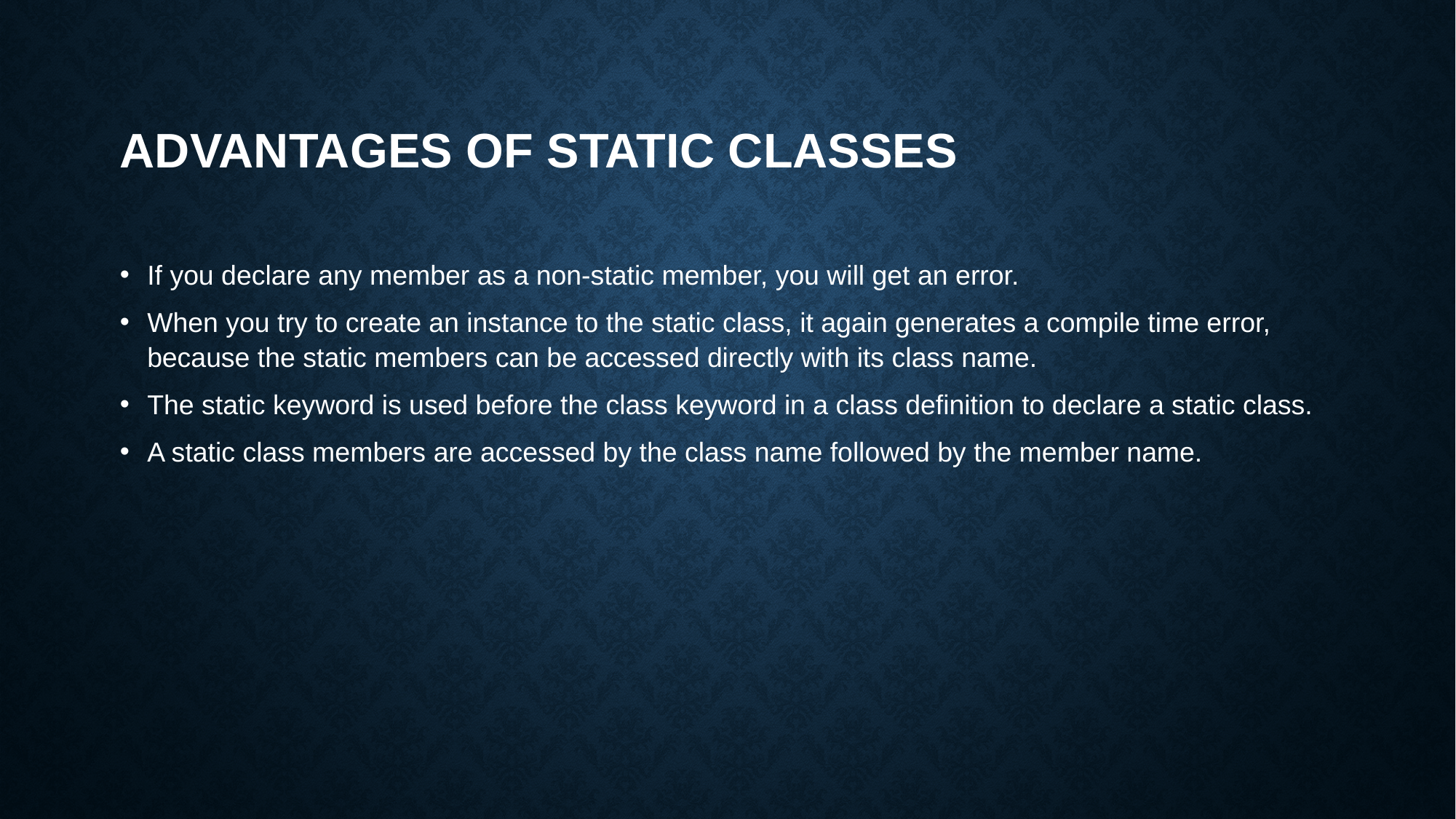

# Advantages of Static Classes
If you declare any member as a non-static member, you will get an error.
When you try to create an instance to the static class, it again generates a compile time error, because the static members can be accessed directly with its class name.
The static keyword is used before the class keyword in a class definition to declare a static class.
A static class members are accessed by the class name followed by the member name.